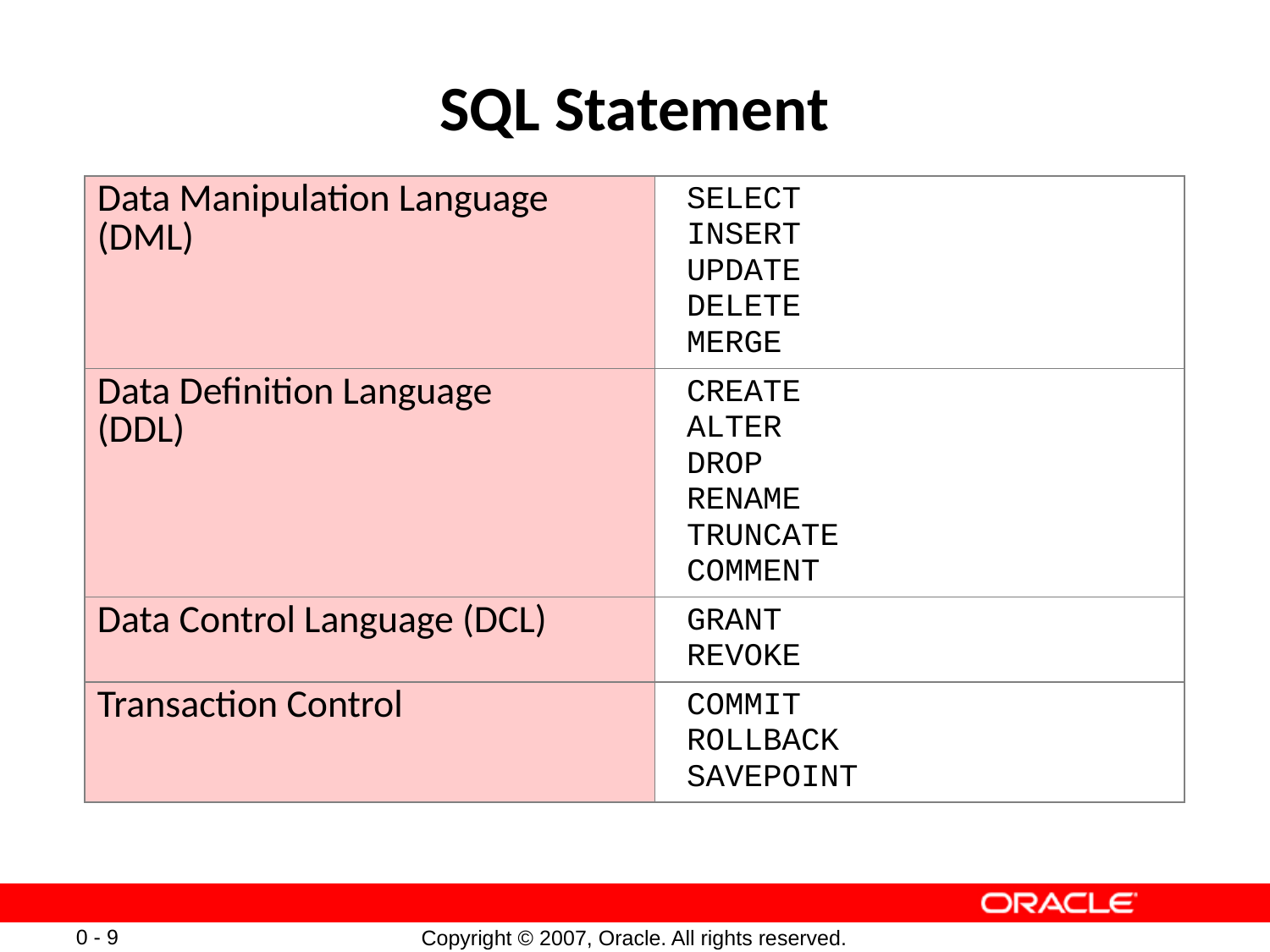

# SQL Statement
| Data Manipulation Language (DML) | SELECT INSERT UPDATE DELETE MERGE |
| --- | --- |
| Data Definition Language (DDL) | CREATE ALTER DROP RENAME TRUNCATE COMMENT |
| Data Control Language (DCL) | GRANT REVOKE |
| Transaction Control | COMMIT ROLLBACK SAVEPOINT |